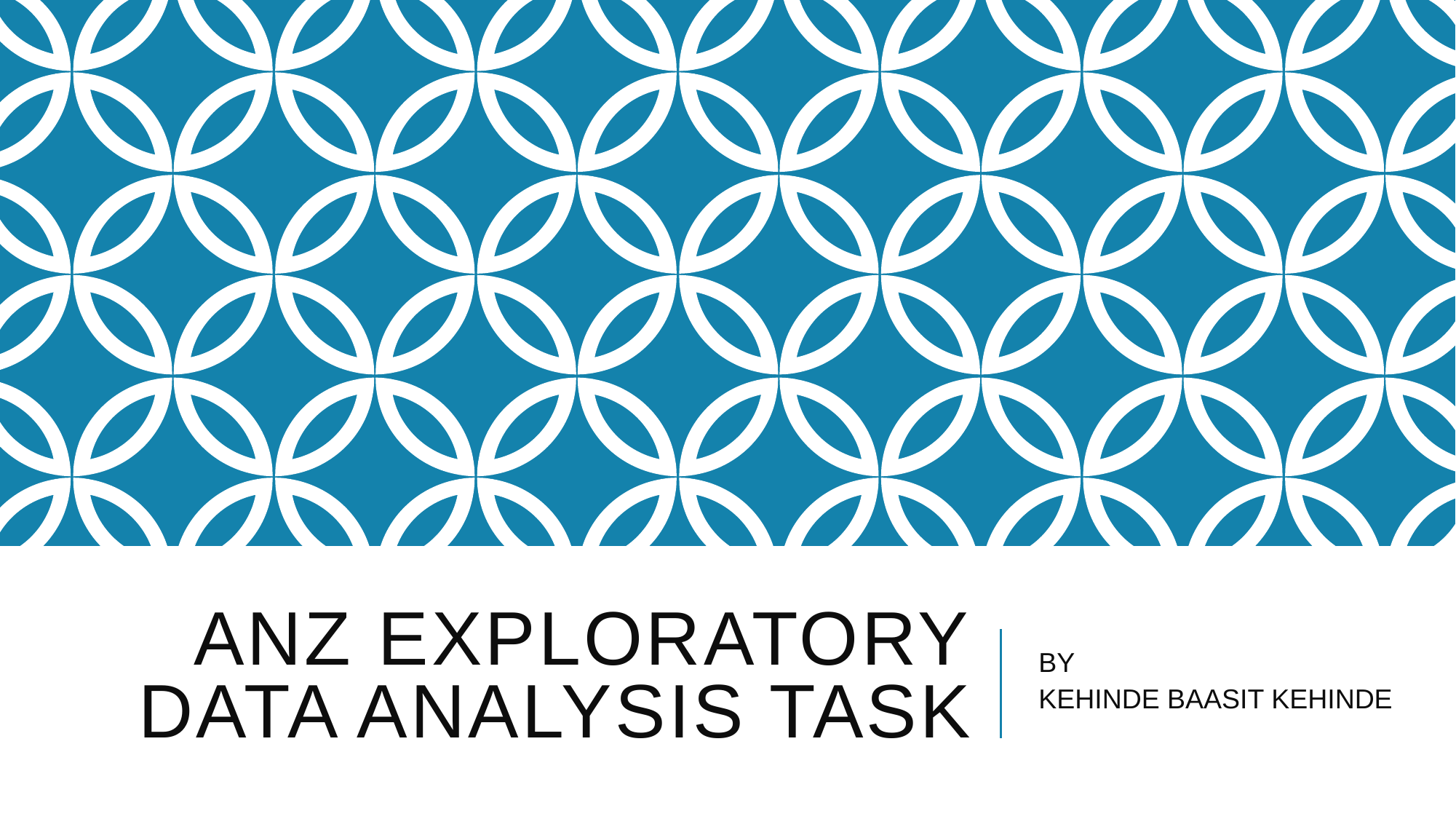

# ANZ EXPLORATORY DATA ANALYSIS TASK
BY
KEHINDE BAASIT KEHINDE